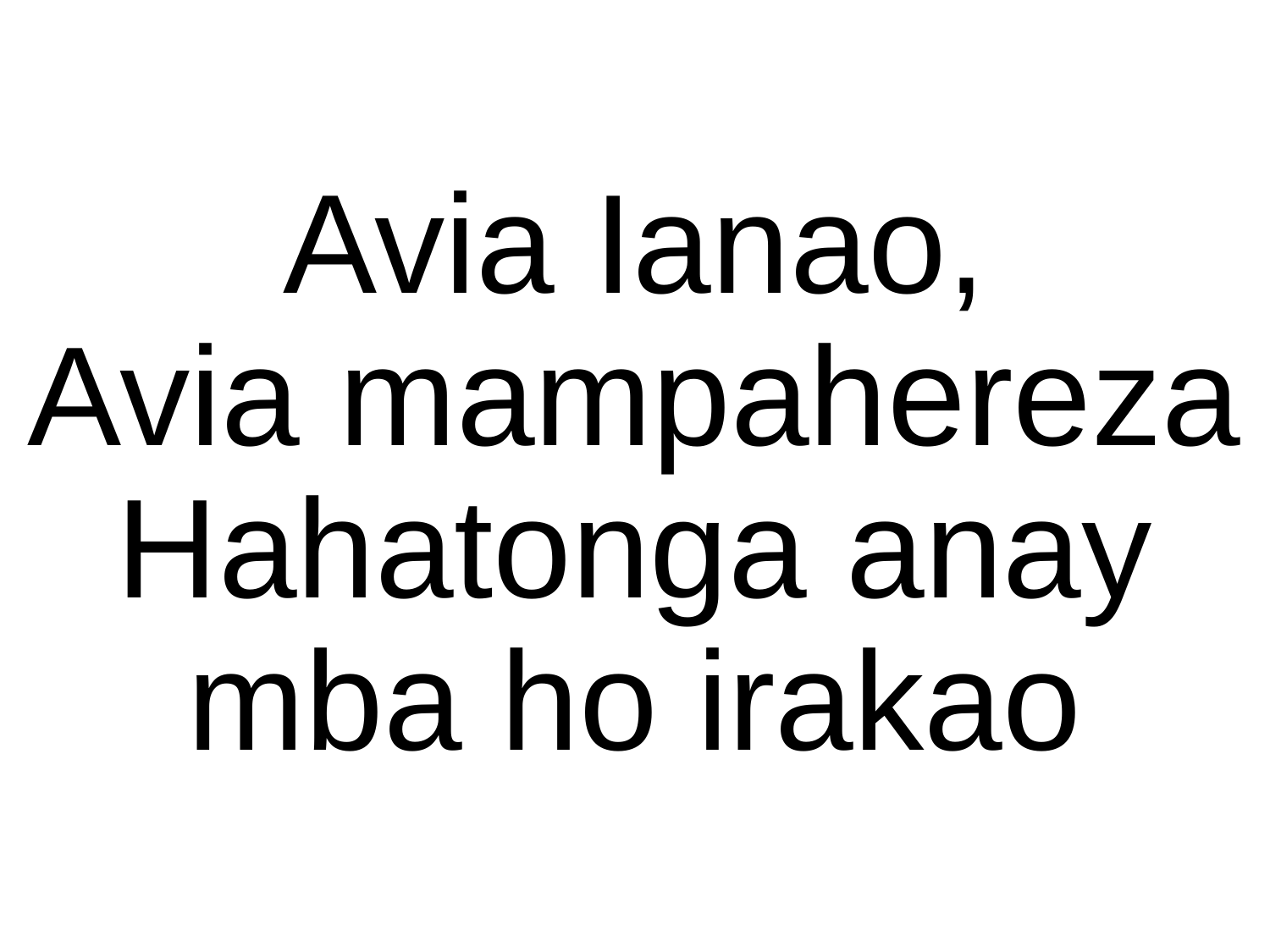

Avia Ianao,
Avia mampahereza
Hahatonga anay mba ho irakao